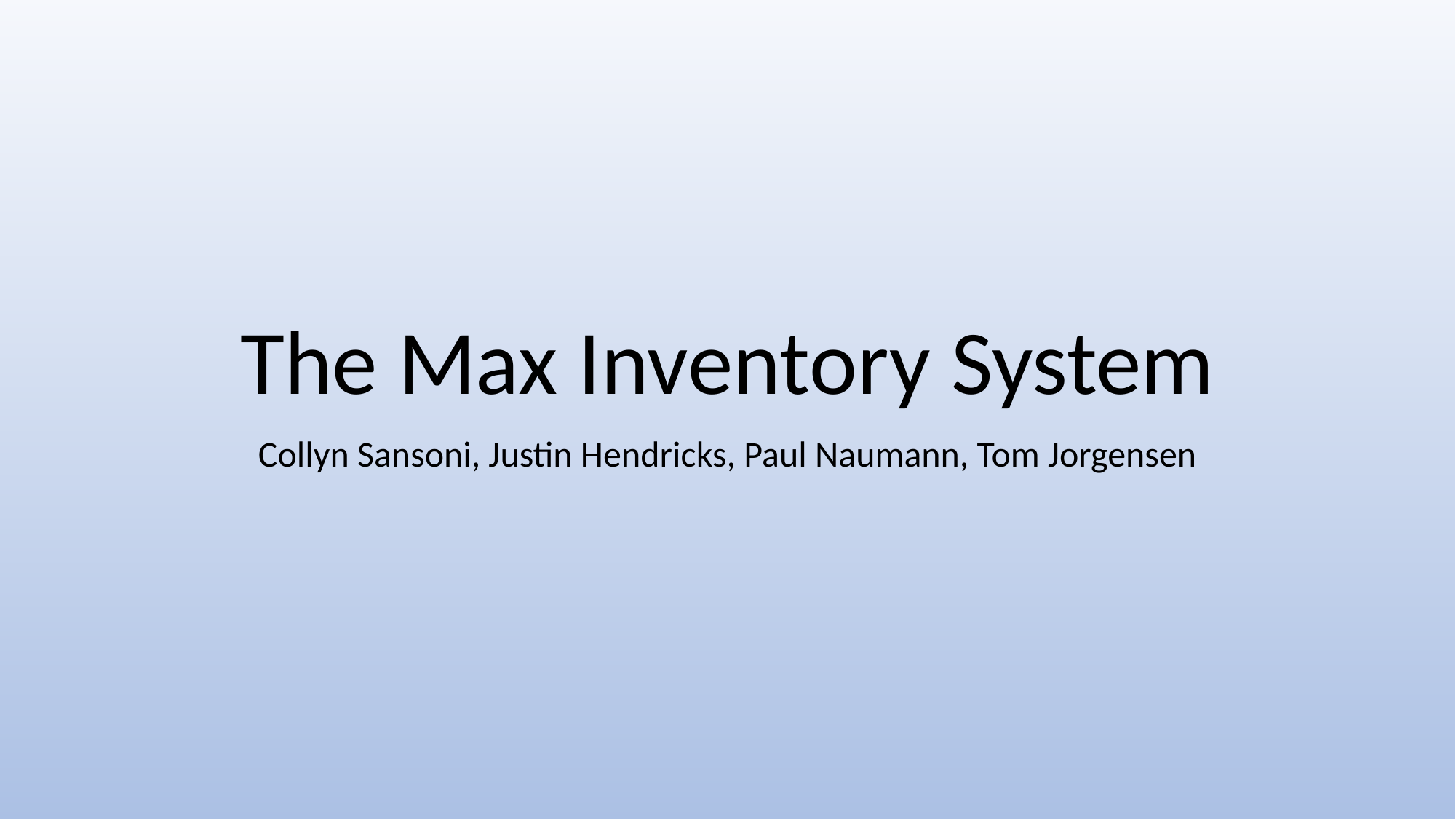

# The Max Inventory System
Collyn Sansoni, Justin Hendricks, Paul Naumann, Tom Jorgensen